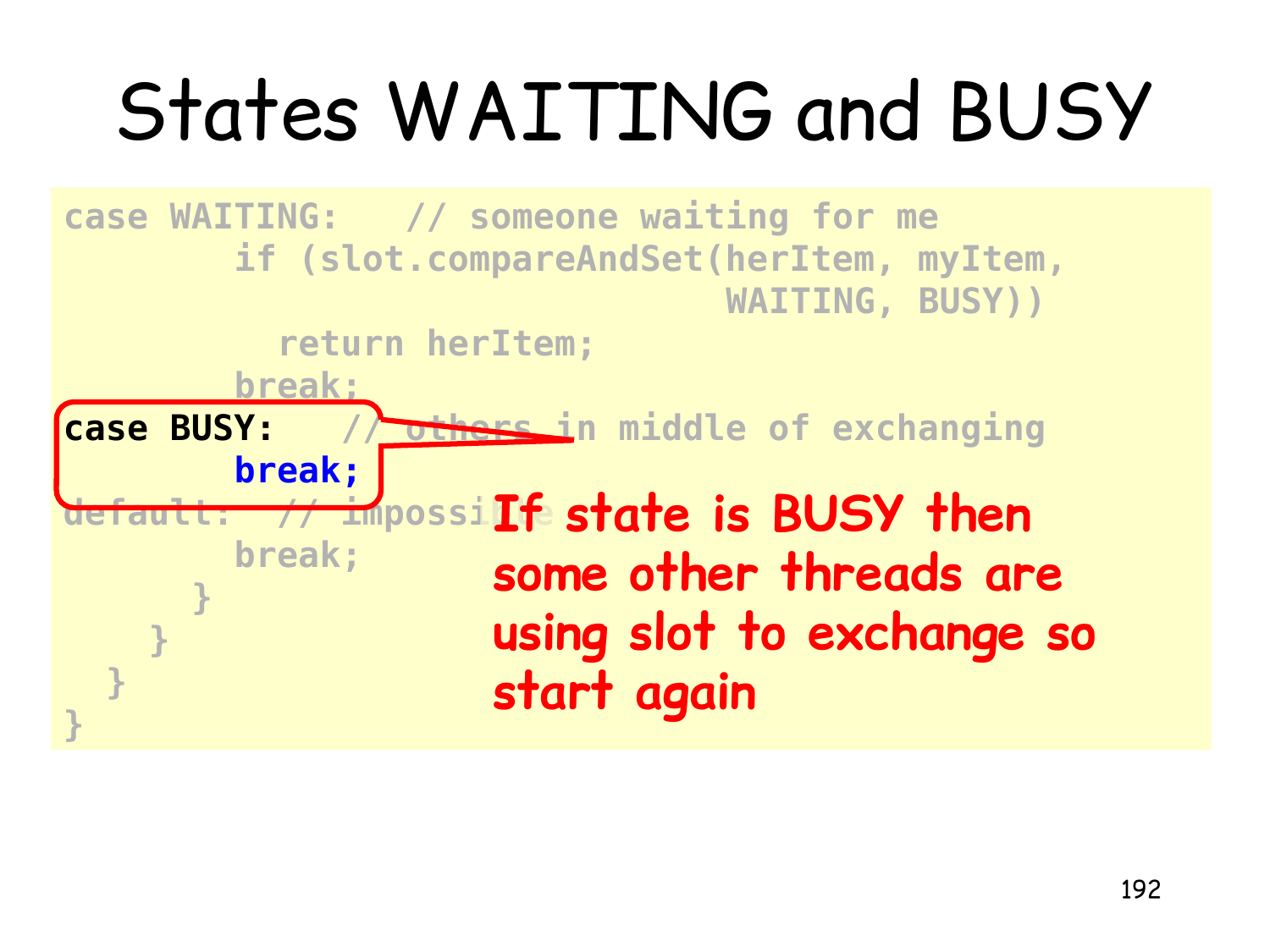

# States WAITING and BUSY
case WAITING:   // someone waiting for me
        if (slot.compareAndSet(herItem, myItem,
                               WAITING, BUSY))
          return herItem;
        break;
case BUSY:   // others in middle of exchanging
        break;
default:  // impossible
        break;
      }
    }
  }
}

If state is BUSY then some other threads are using slot to exchange so start again
192